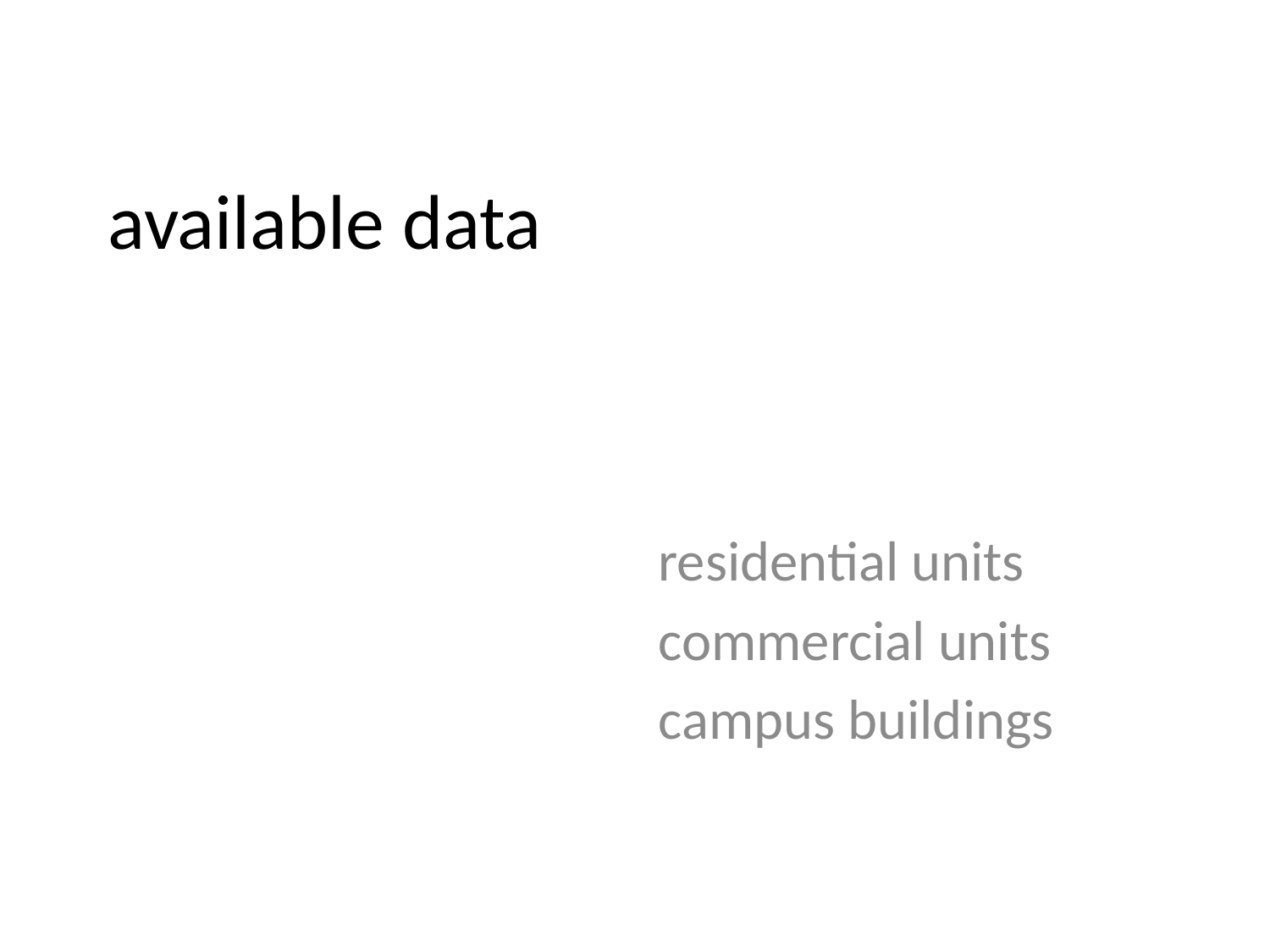

# available data
residential units
commercial units
campus buildings